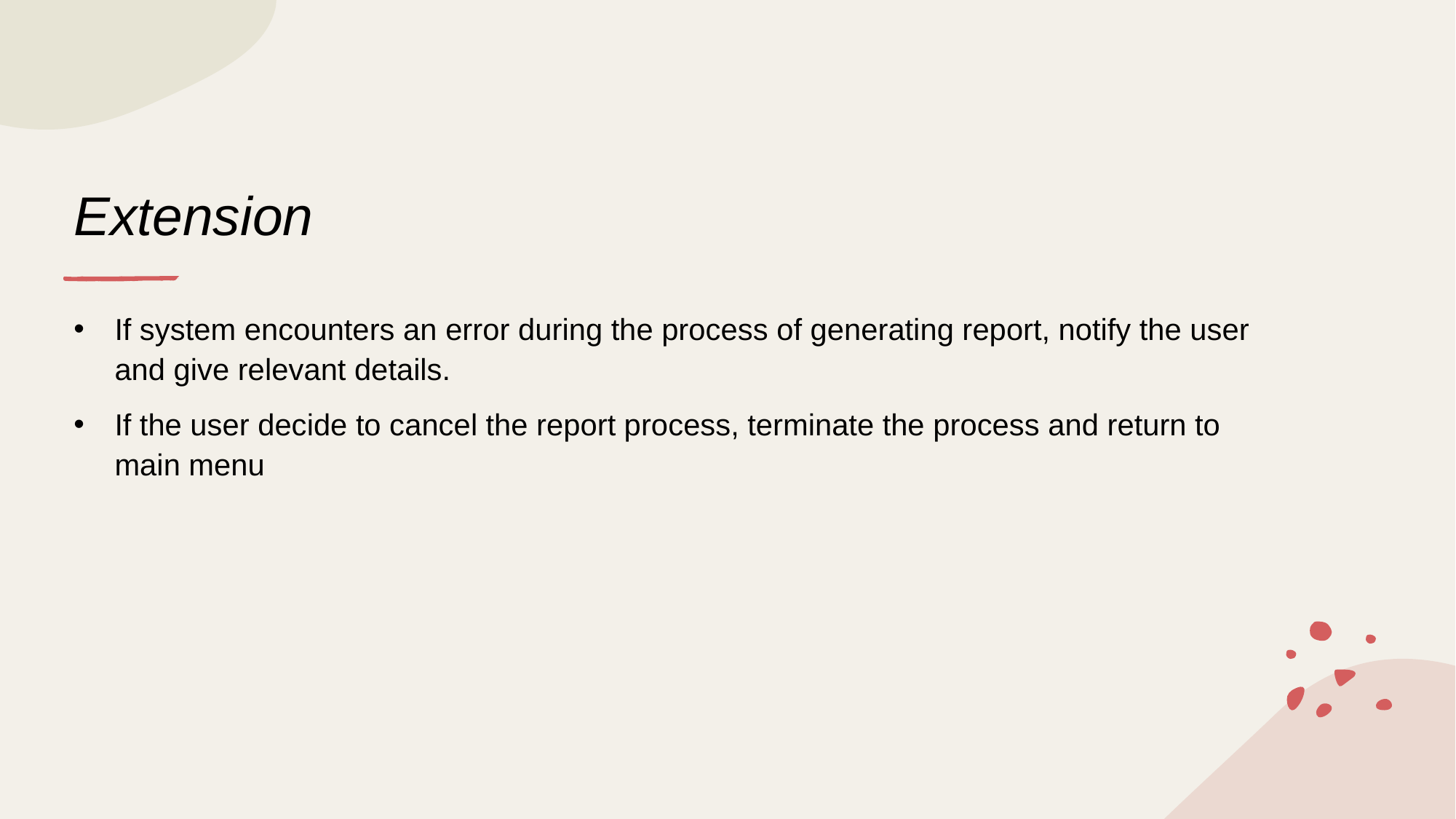

# Extension
If system encounters an error during the process of generating report, notify the user and give relevant details.
If the user decide to cancel the report process, terminate the process and return to main menu